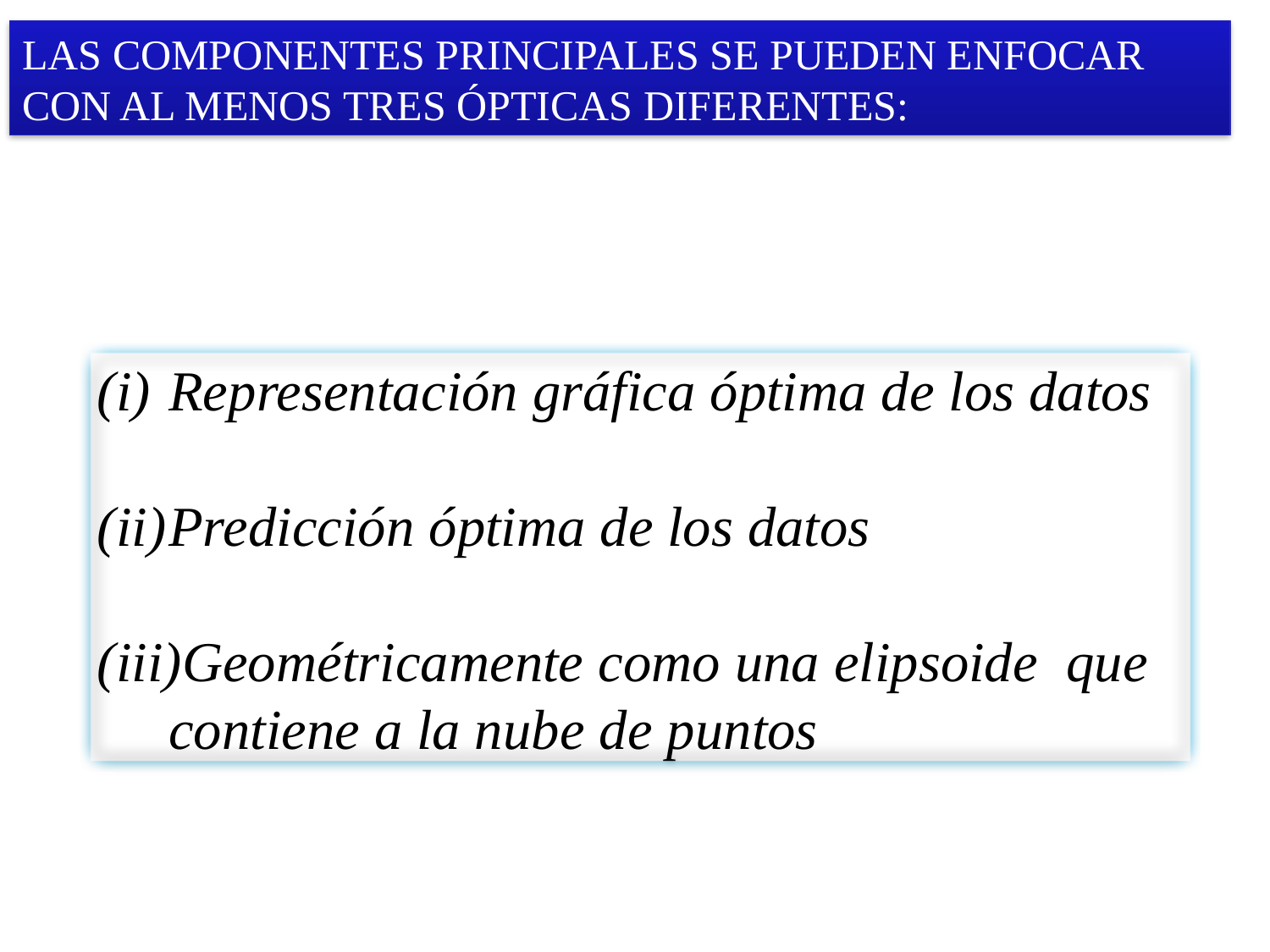

LAS COMPONENTES PRINCIPALES SE PUEDEN ENFOCAR CON AL MENOS TRES ÓPTICAS DIFERENTES:
Representación gráfica óptima de los datos

Predicción óptima de los datos

Geométricamente como una elipsoide  que contiene a la nube de puntos